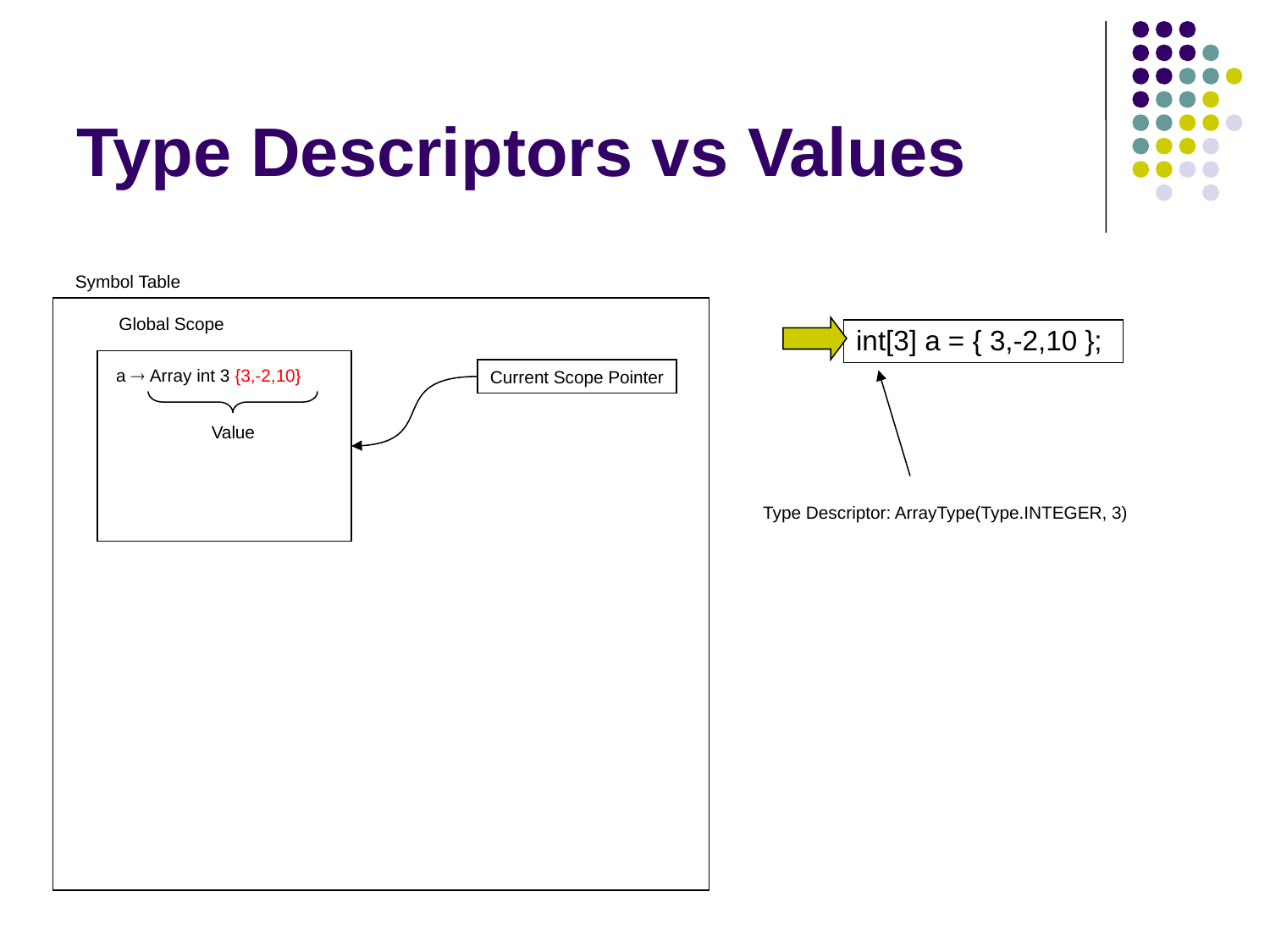

# Type Descriptors vs Values
Symbol Table

Global Scope

int[3] a = { 3,-2,10 };

a → Array int 3 {3,-2,10}
Current Scope Pointer

Value
Type Descriptor: ArrayType(Type.INTEGER, 3)